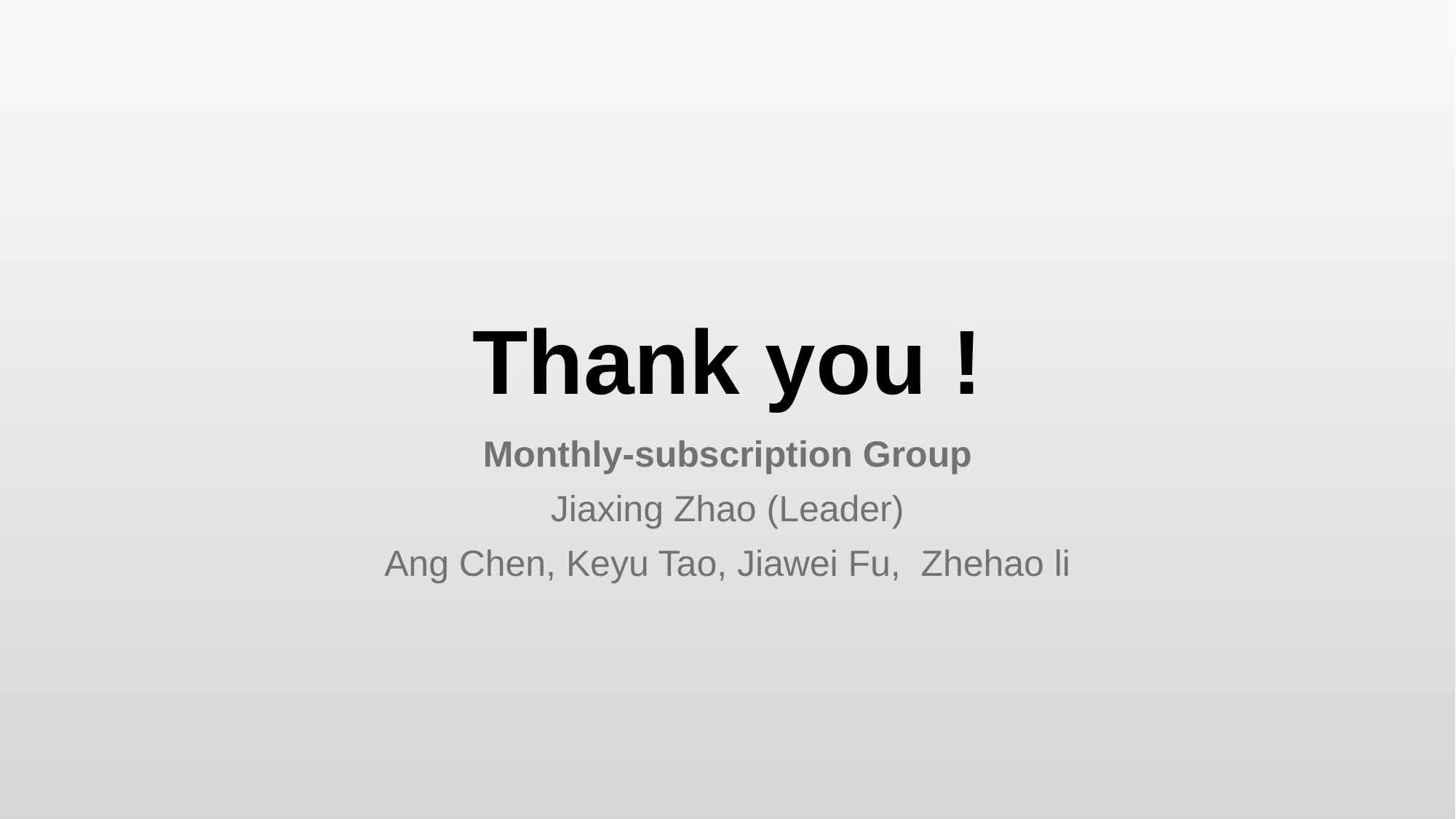

# Thank you !
Monthly-subscription Group
Jiaxing Zhao (Leader)
Ang Chen, Keyu Tao, Jiawei Fu,  Zhehao li